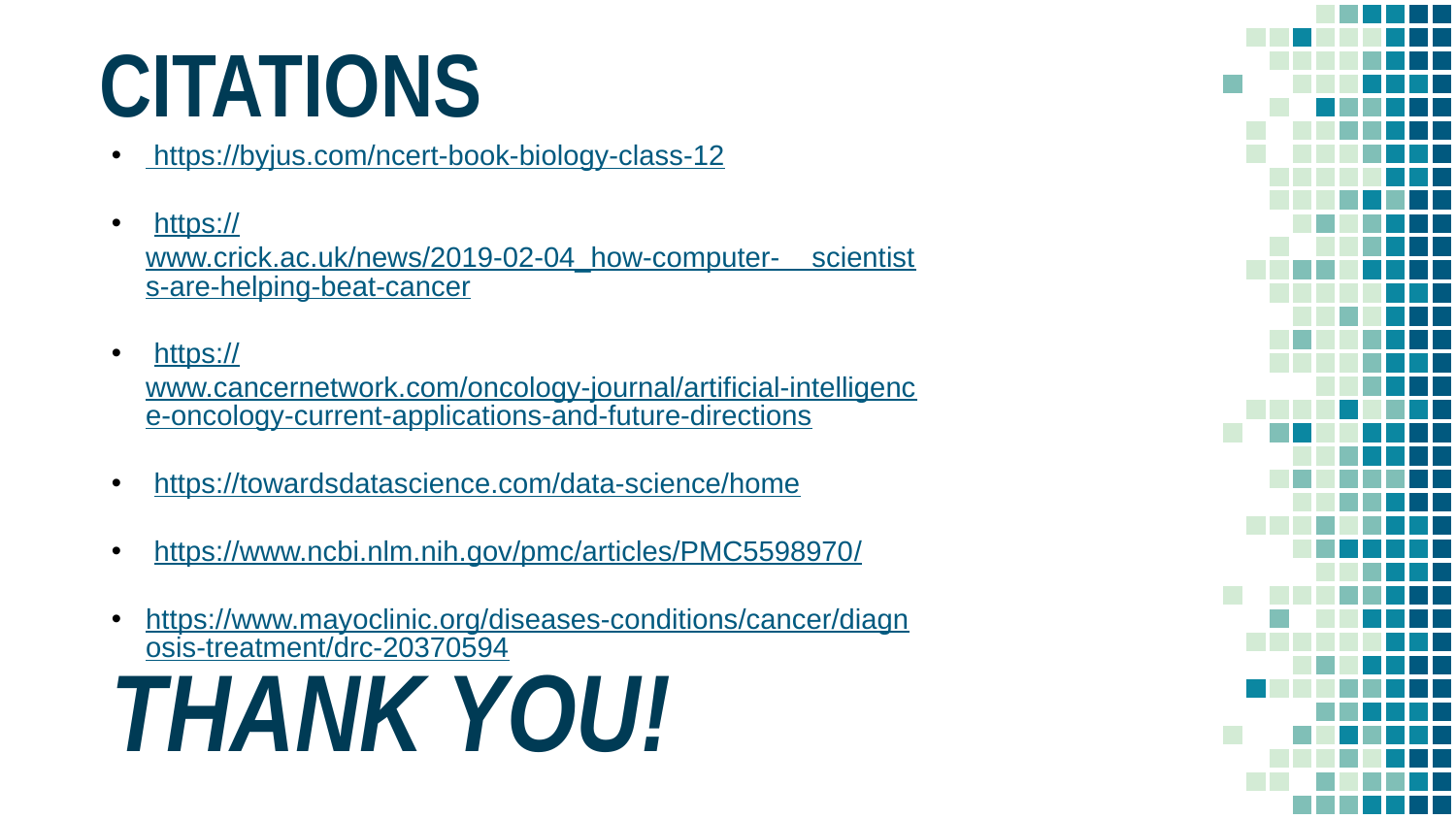

CITATIONS
 https://byjus.com/ncert-book-biology-class-12/

 https://www.crick.ac.uk/news/2019-02-04_how-computer-    scientists-are-helping-beat-cancer

 https://www.cancernetwork.com/oncology-journal/artificial-intelligence-oncology-current-applications-and-future-directions

 https://towardsdatascience.com/data-science/home

 https://www.ncbi.nlm.nih.gov/pmc/articles/PMC5598970/

https://www.mayoclinic.org/diseases-conditions/cancer/diagnosis-treatment/drc-20370594
THANK YOU!